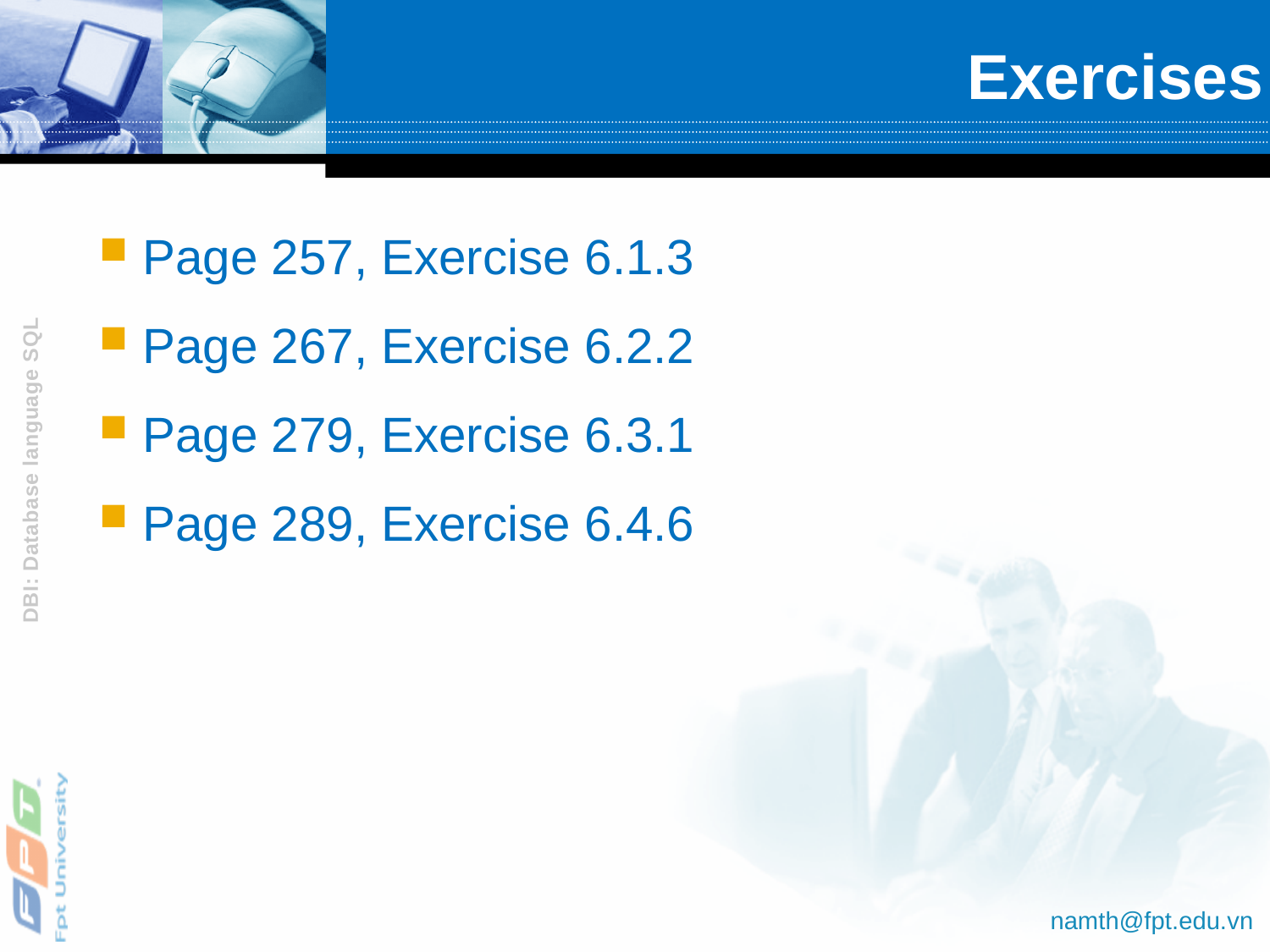

# Exercises
Page 257, Exercise 6.1.3
Page 267, Exercise 6.2.2
Page 279, Exercise 6.3.1
Page 289, Exercise 6.4.6